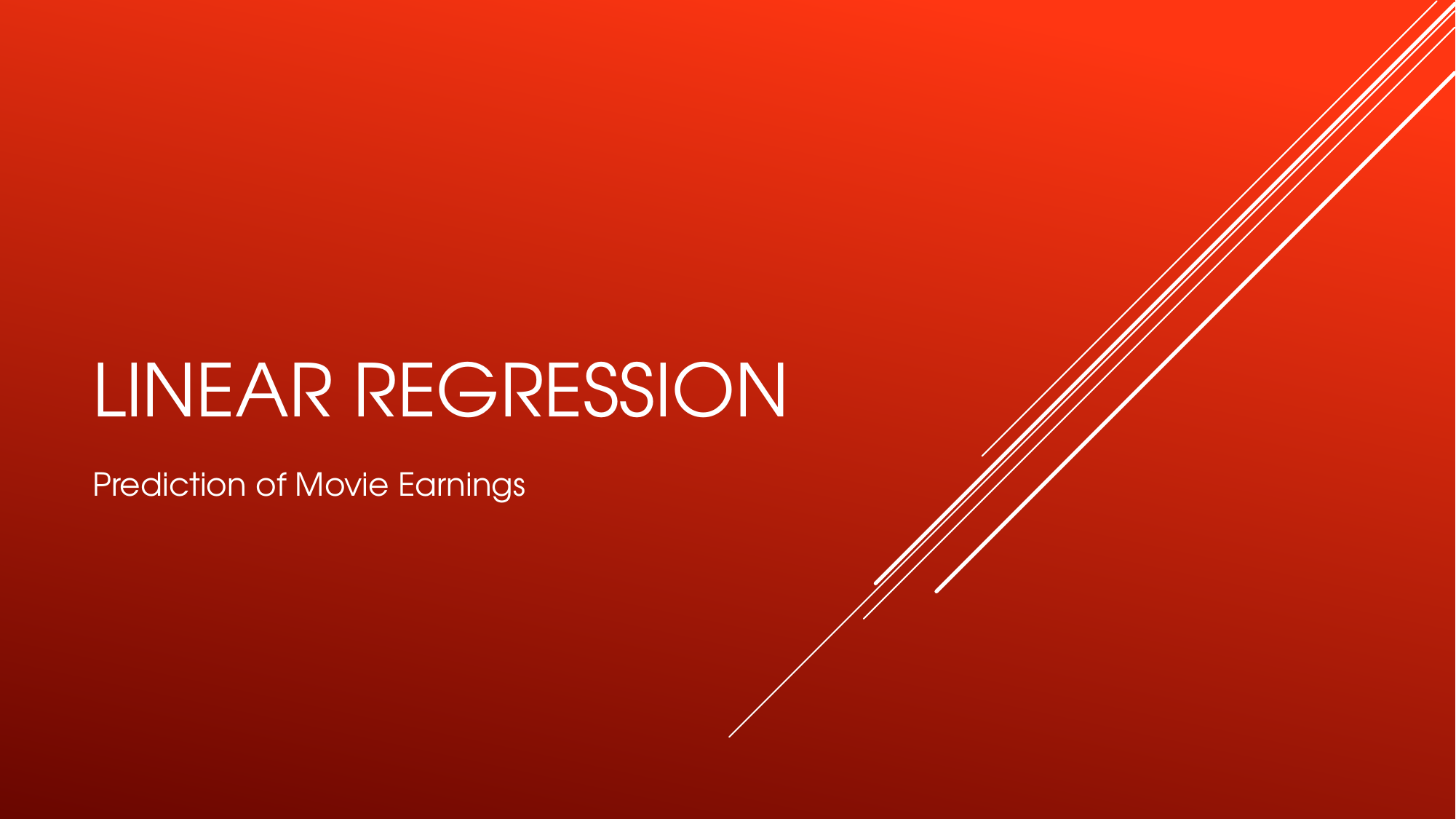

# Linear Regression
Prediction of Movie Earnings